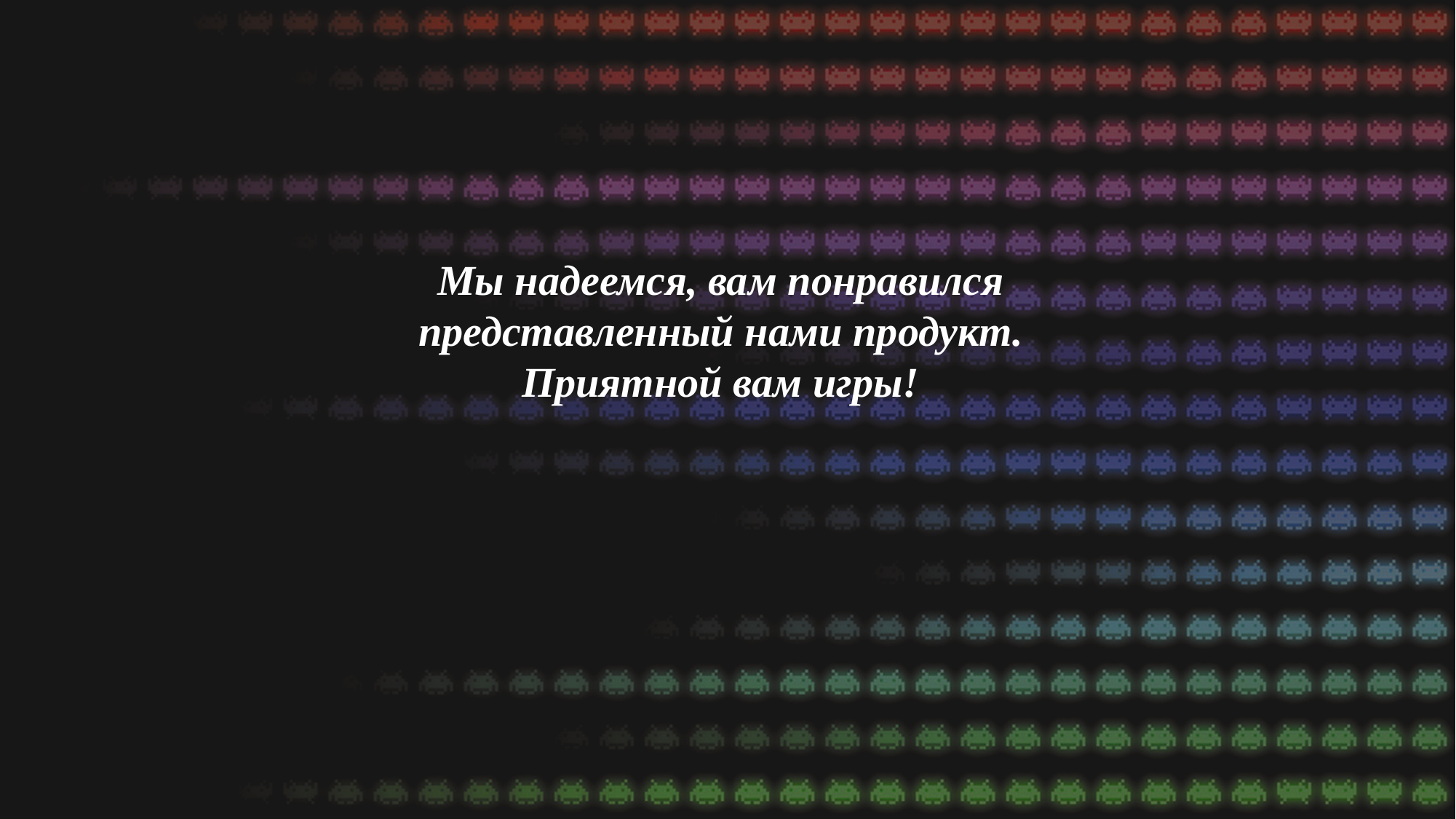

Мы надеемся, вам понравился представленный нами продукт. Приятной вам игры!